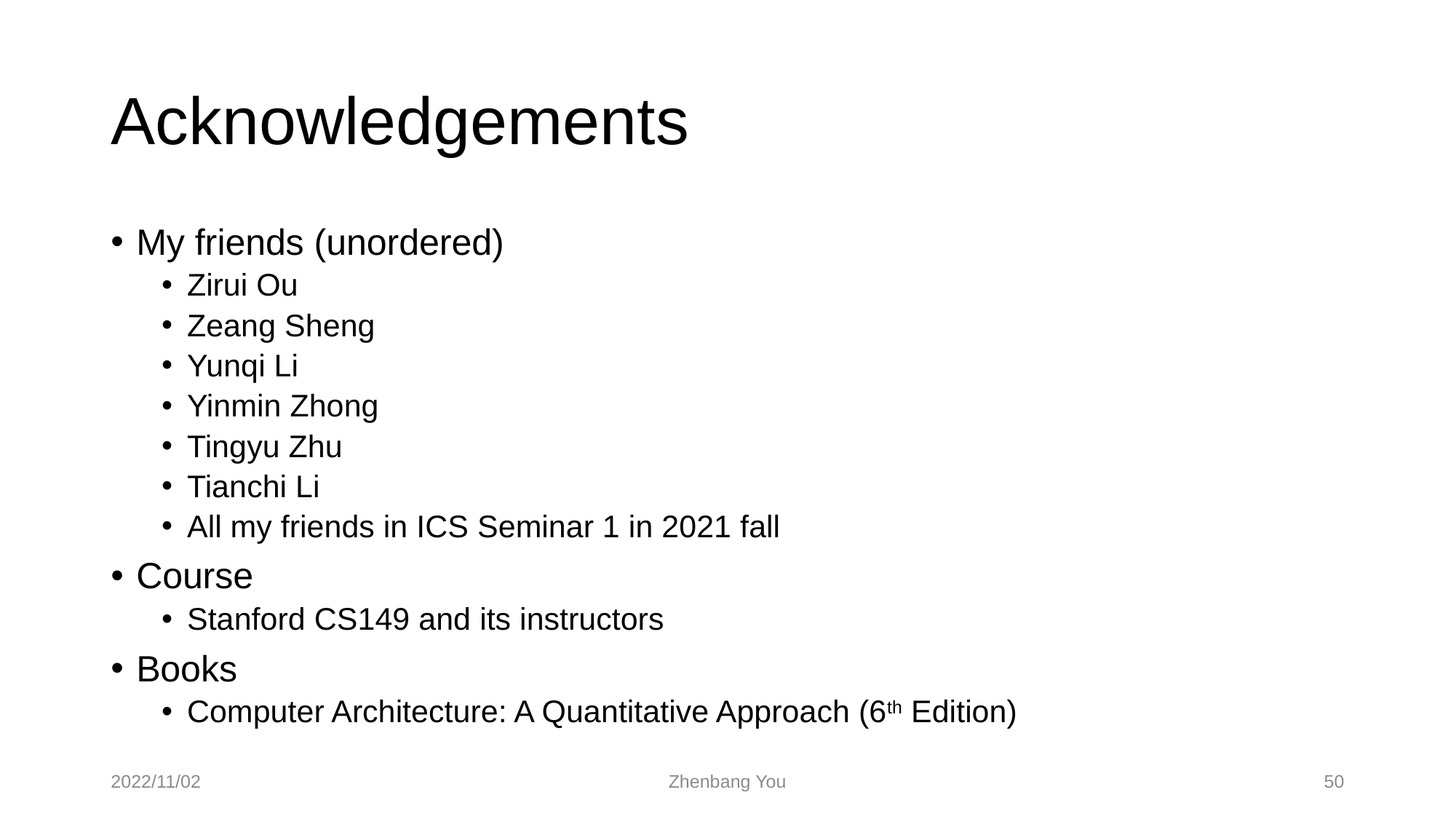

# Acknowledgements
My friends (unordered)
Zirui Ou
Zeang Sheng
Yunqi Li
Yinmin Zhong
Tingyu Zhu
Tianchi Li
All my friends in ICS Seminar 1 in 2021 fall
Course
Stanford CS149 and its instructors
Books
Computer Architecture: A Quantitative Approach (6th Edition)
2022/11/02
Zhenbang You
50